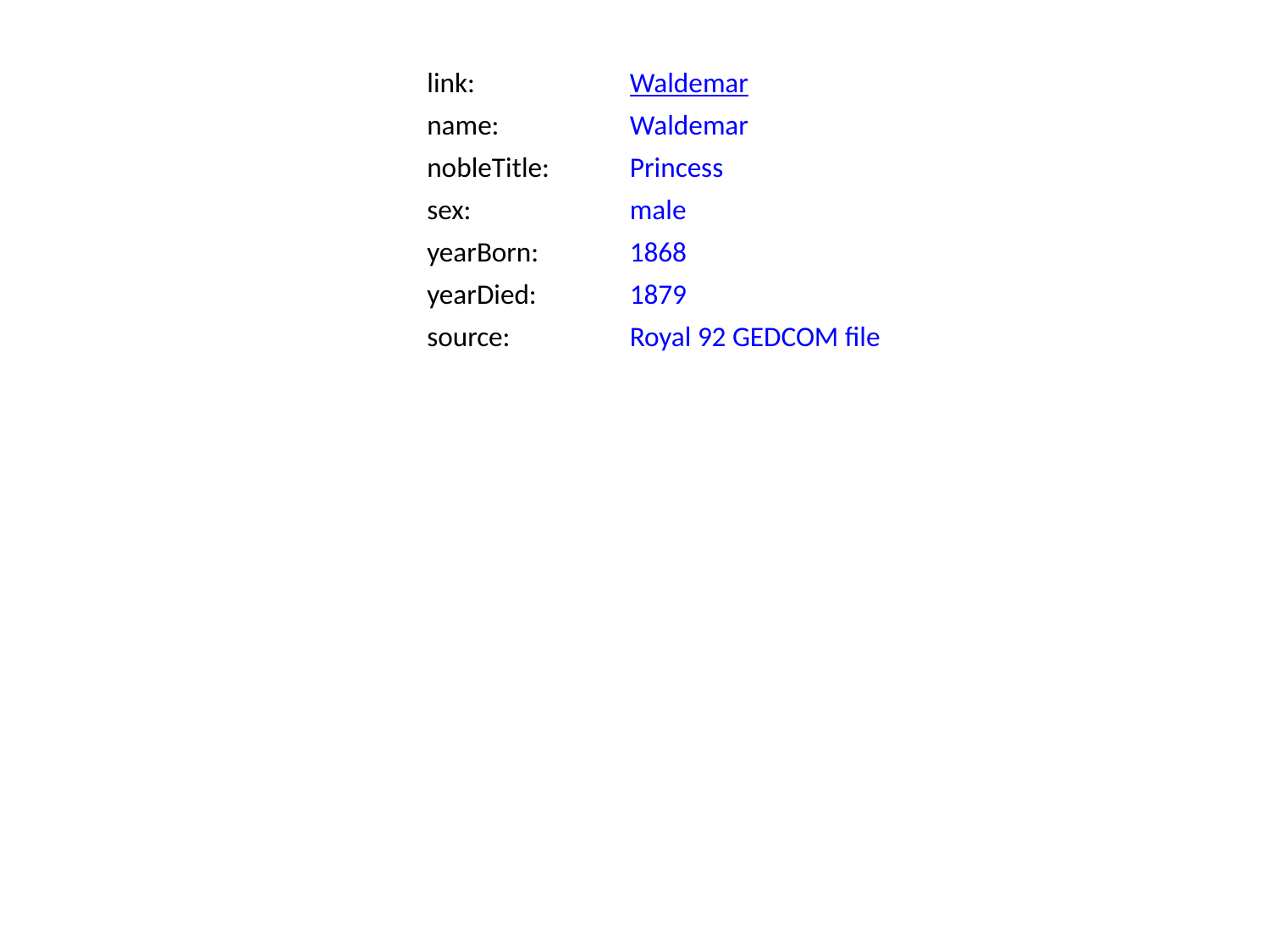

link:

Waldemar

name:

Waldemar

nobleTitle:

Princess

sex:

male

yearBorn:

1868

yearDied:

1879

source:

Royal 92 GEDCOM file